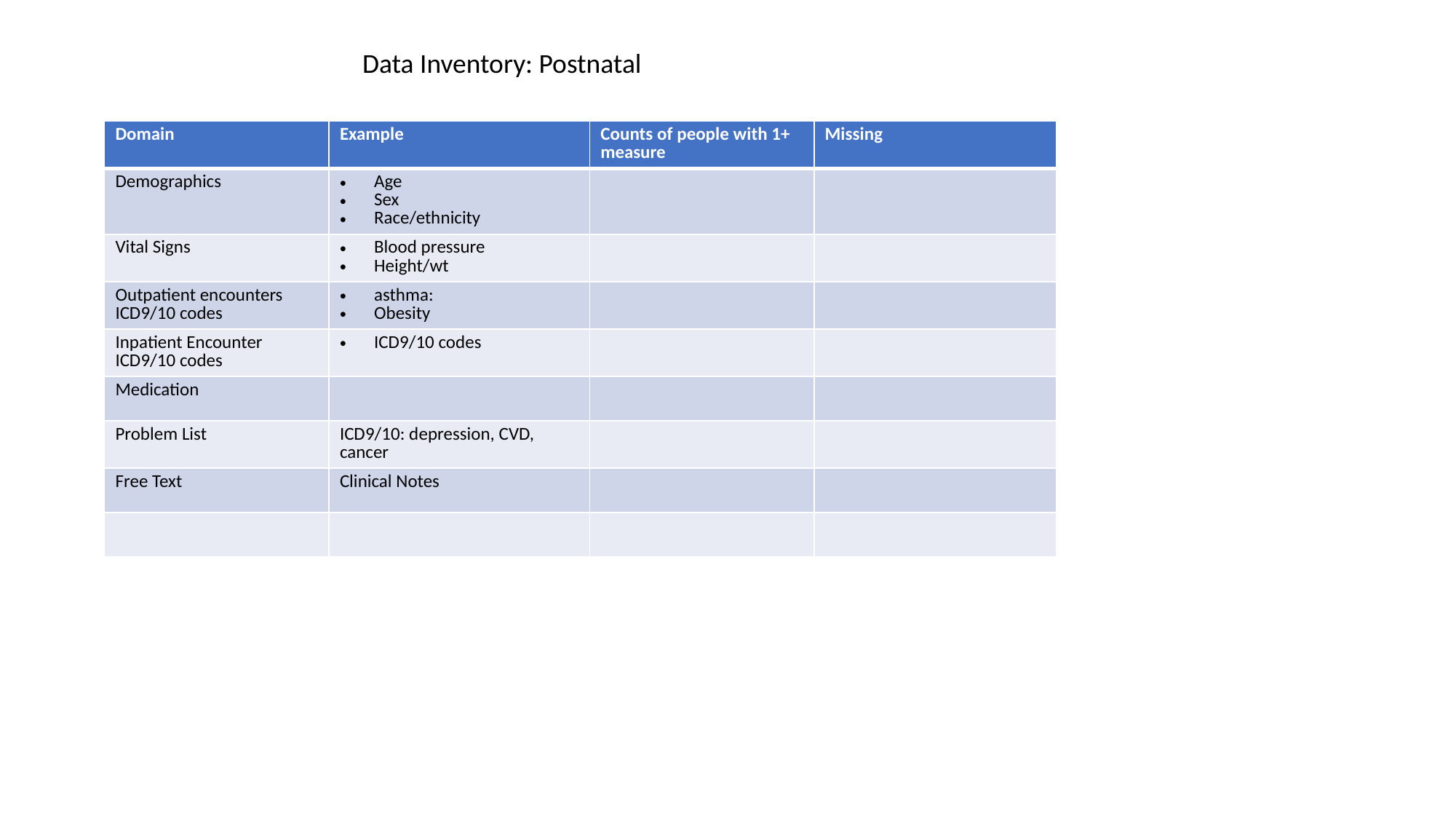

Data Inventory: Postnatal
| Domain | Example | Counts of people with 1+ measure | Missing |
| --- | --- | --- | --- |
| Demographics | Age Sex Race/ethnicity |  |  |
| Vital Signs | Blood pressure Height/wt |  |  |
| Outpatient encounters ICD9/10 codes | asthma: Obesity |  |  |
| Inpatient Encounter ICD9/10 codes | ICD9/10 codes |  |  |
| Medication |  |  |  |
| Problem List | ICD9/10: depression, CVD, cancer |  |  |
| Free Text | Clinical Notes |  |  |
|  |  |  |  |